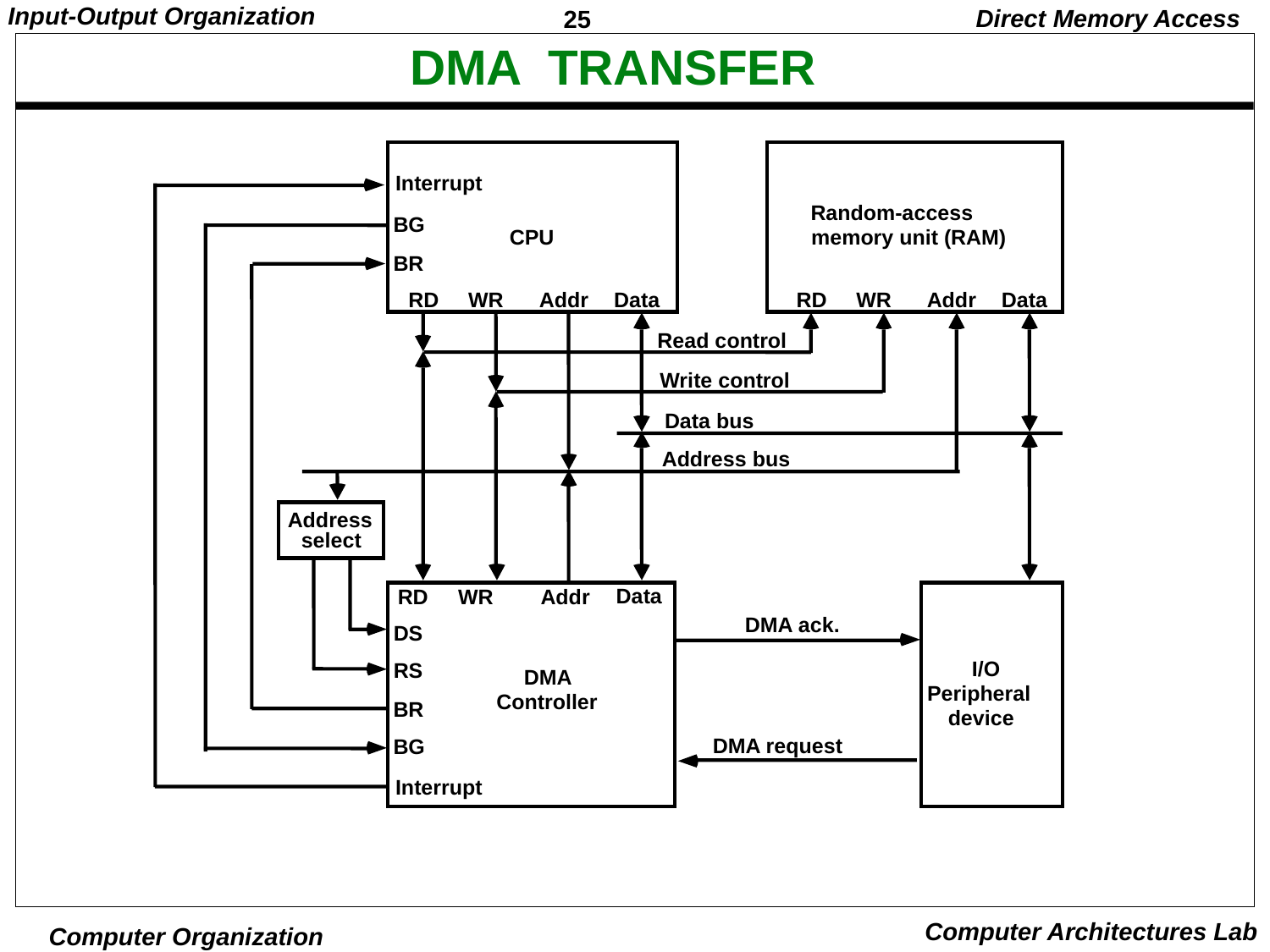

Direct Memory Access
# DMA  TRANSFER

Interrupt

Random-access

BG
CPU
memory unit (RAM)

BR

RD
WR
Addr
Data
RD
WR
Addr
Data

Read control

Write control

Data bus

Address bus

Address

select

Data
RD
WR
Addr

DMA ack.
DS

I/O

RS
DMA

Peripheral

Controller
BR
device

DMA request
BG

Interrupt